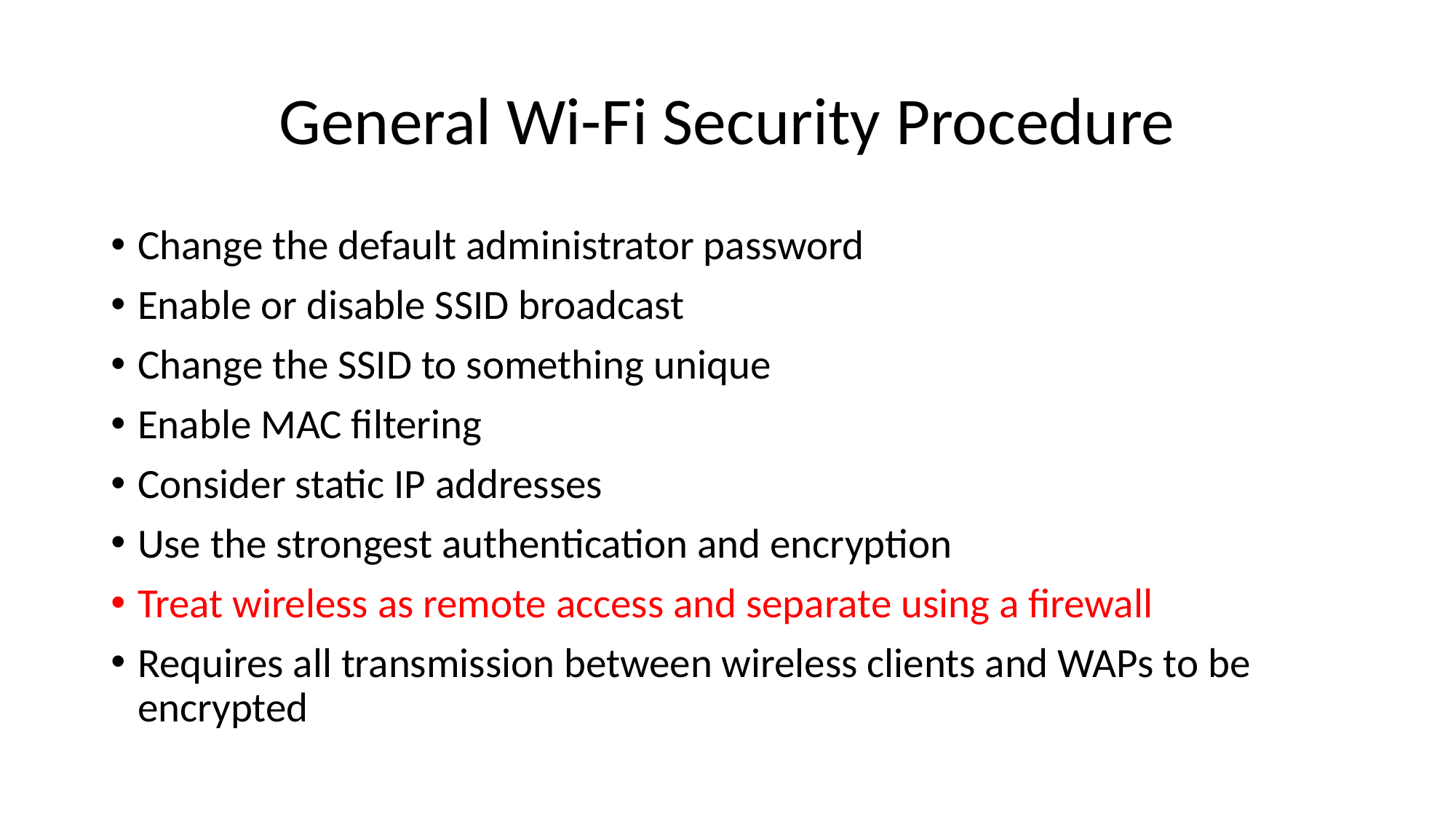

# General Wi-Fi Security Procedure
Change the default administrator password
Enable or disable SSID broadcast
Change the SSID to something unique
Enable MAC filtering
Consider static IP addresses
Use the strongest authentication and encryption
Treat wireless as remote access and separate using a firewall
Requires all transmission between wireless clients and WAPs to be encrypted